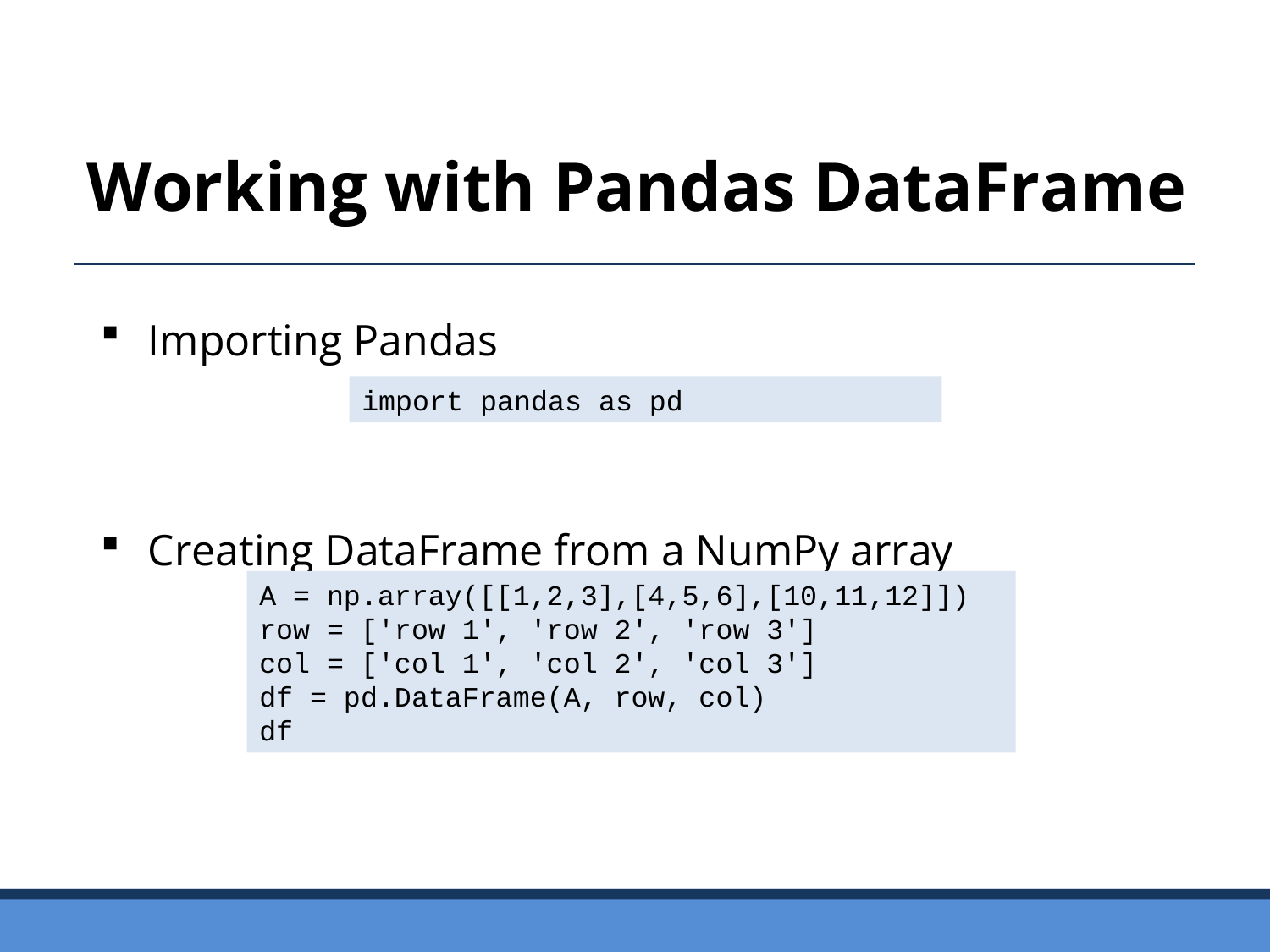

Working with Pandas DataFrame
Importing Pandas

Creating DataFrame from a NumPy array

import pandas as pd
A = np.array([[1,2,3],[4,5,6],[10,11,12]])
row = ['row 1', 'row 2', 'row 3']
col = ['col 1', 'col 2', 'col 3']
df = pd.DataFrame(A, row, col)
df